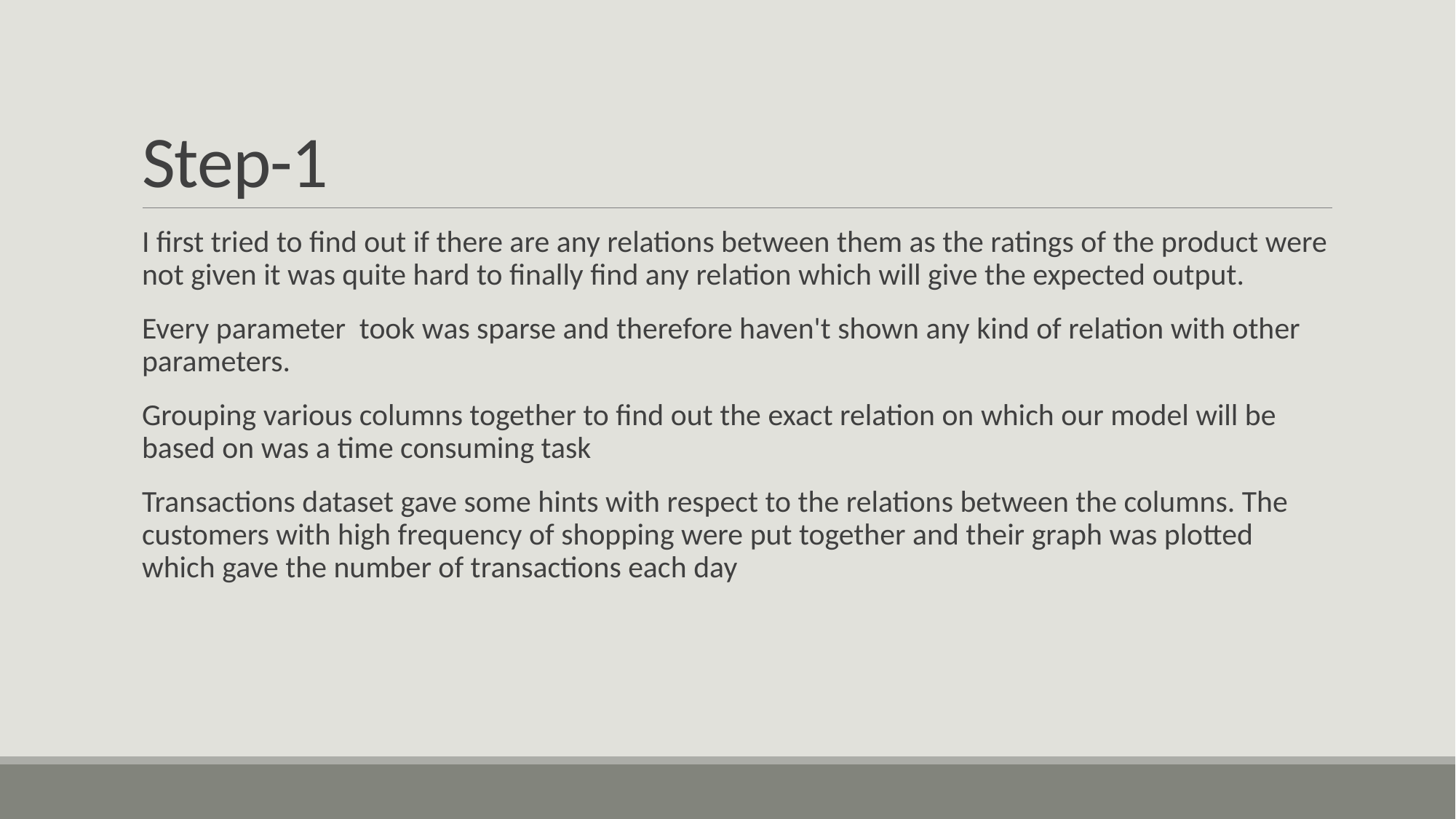

# Step-1
I first tried to find out if there are any relations between them as the ratings of the product were not given it was quite hard to finally find any relation which will give the expected output.
Every parameter  took was sparse and therefore haven't shown any kind of relation with other parameters.
Grouping various columns together to find out the exact relation on which our model will be based on was a time consuming task
Transactions dataset gave some hints with respect to the relations between the columns. The customers with high frequency of shopping were put together and their graph was plotted which gave the number of transactions each day